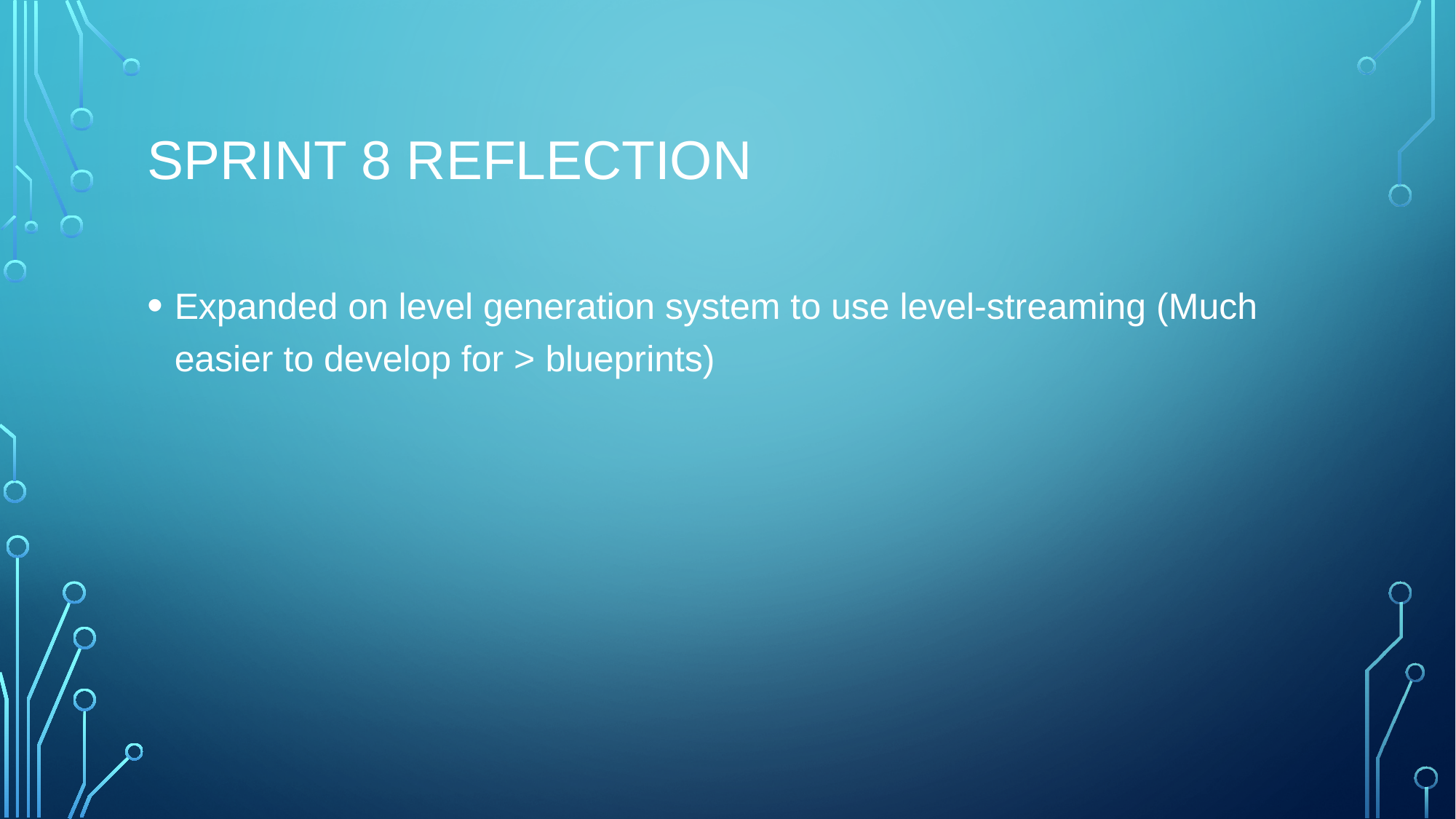

# Sprint 8 reflection
Expanded on level generation system to use level-streaming (Much easier to develop for > blueprints)